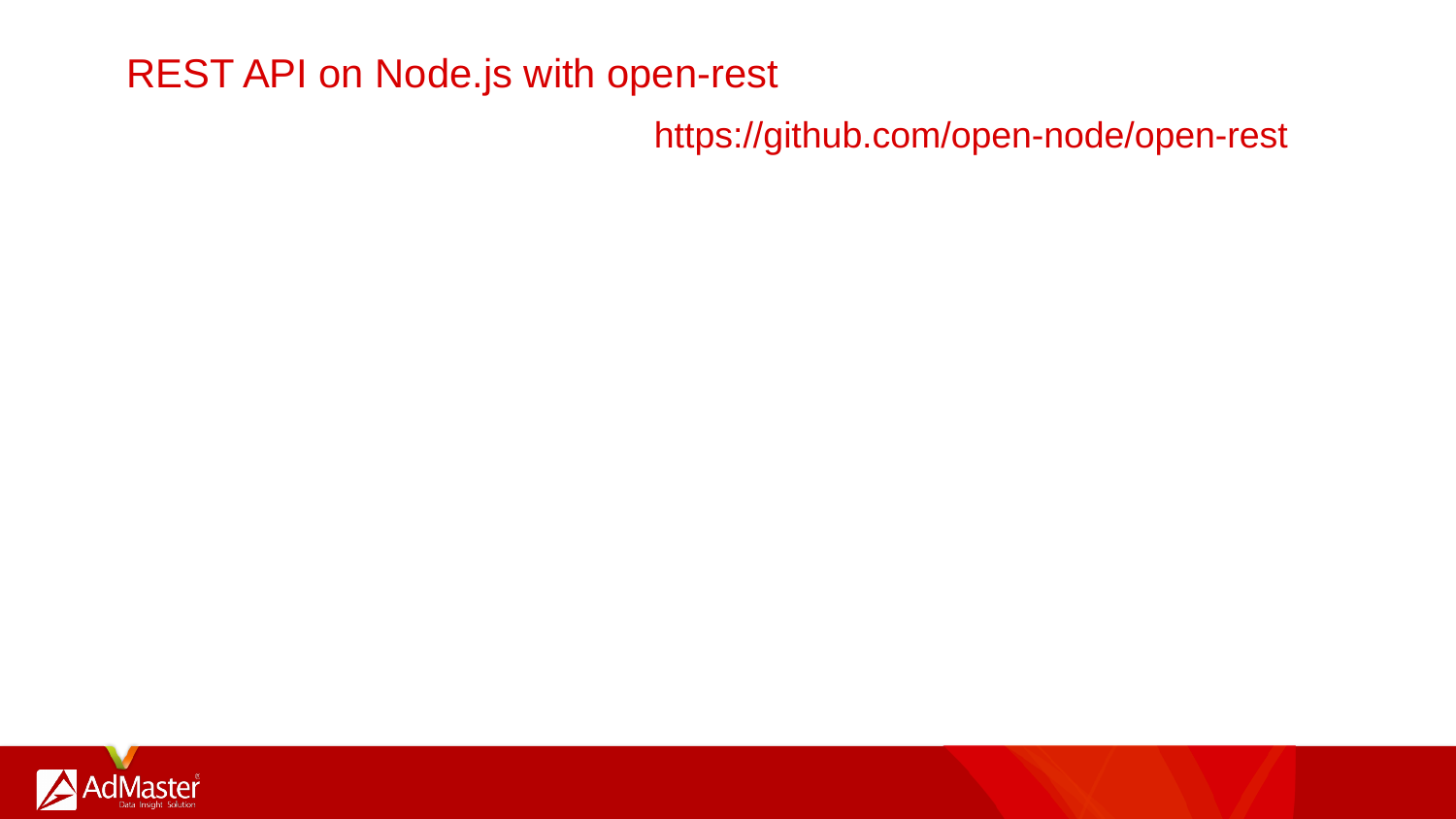

# REST API on Node.js with open-rest
https://github.com/open-node/open-rest